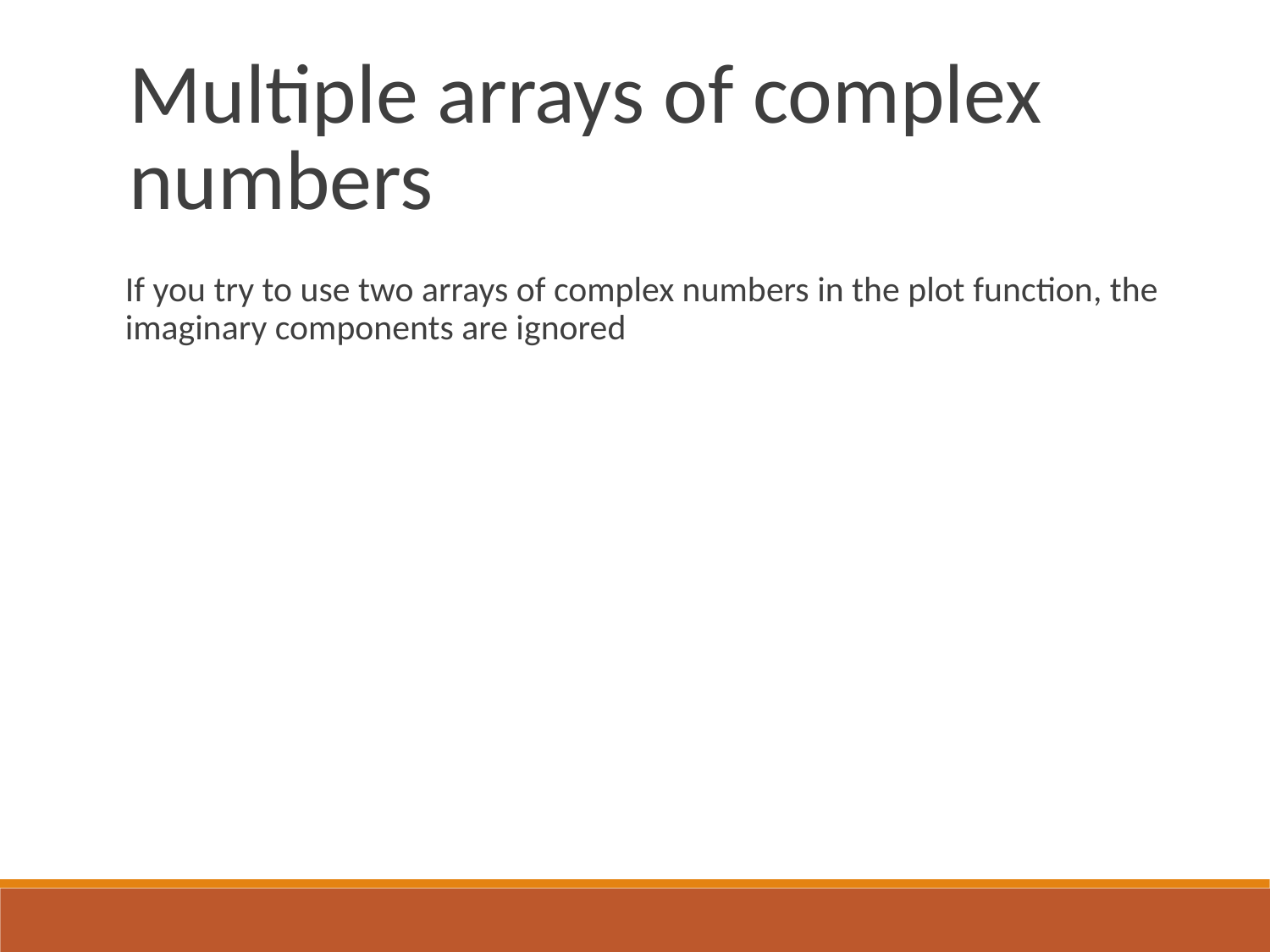

Multiple arrays of complex numbers
If you try to use two arrays of complex numbers in the plot function, the imaginary components are ignored